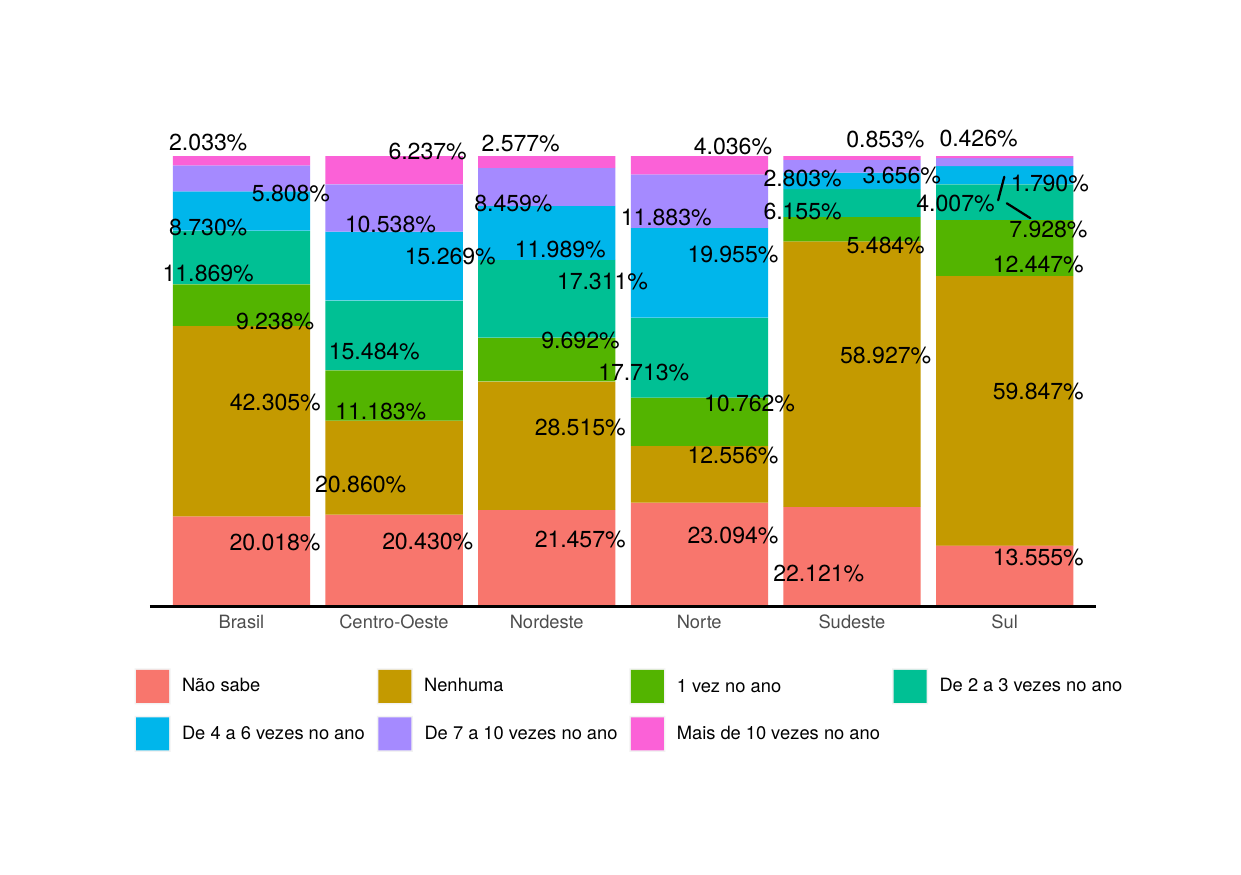

0.426%
0.853%
2.033%
2.577%
4.036%
6.237%

3.656%
2.803%

1.790%

5.808%

8.459%
4.007%

6.155%

11.883%

10.538%

8.730%
7.928%

5.484%

11.989%
19.955%
15.269%
12.447%

11.869%

17.311%

9.238%

9.692%

15.484%
58.927%
17.713%

59.847%
42.305%
10.762%

11.183%
28.515%

12.556%
20.860%

23.094%
21.457%
20.430%
20.018%

13.555%

22.121%

Centro-Oeste
Sudeste
Sul
Brasil
Nordeste
Norte

Não sabe
Nenhuma
De 2 a 3 vezes no ano
1 vez no ano

De 4 a 6 vezes no ano
De 7 a 10 vezes no ano
Mais de 10 vezes no ano